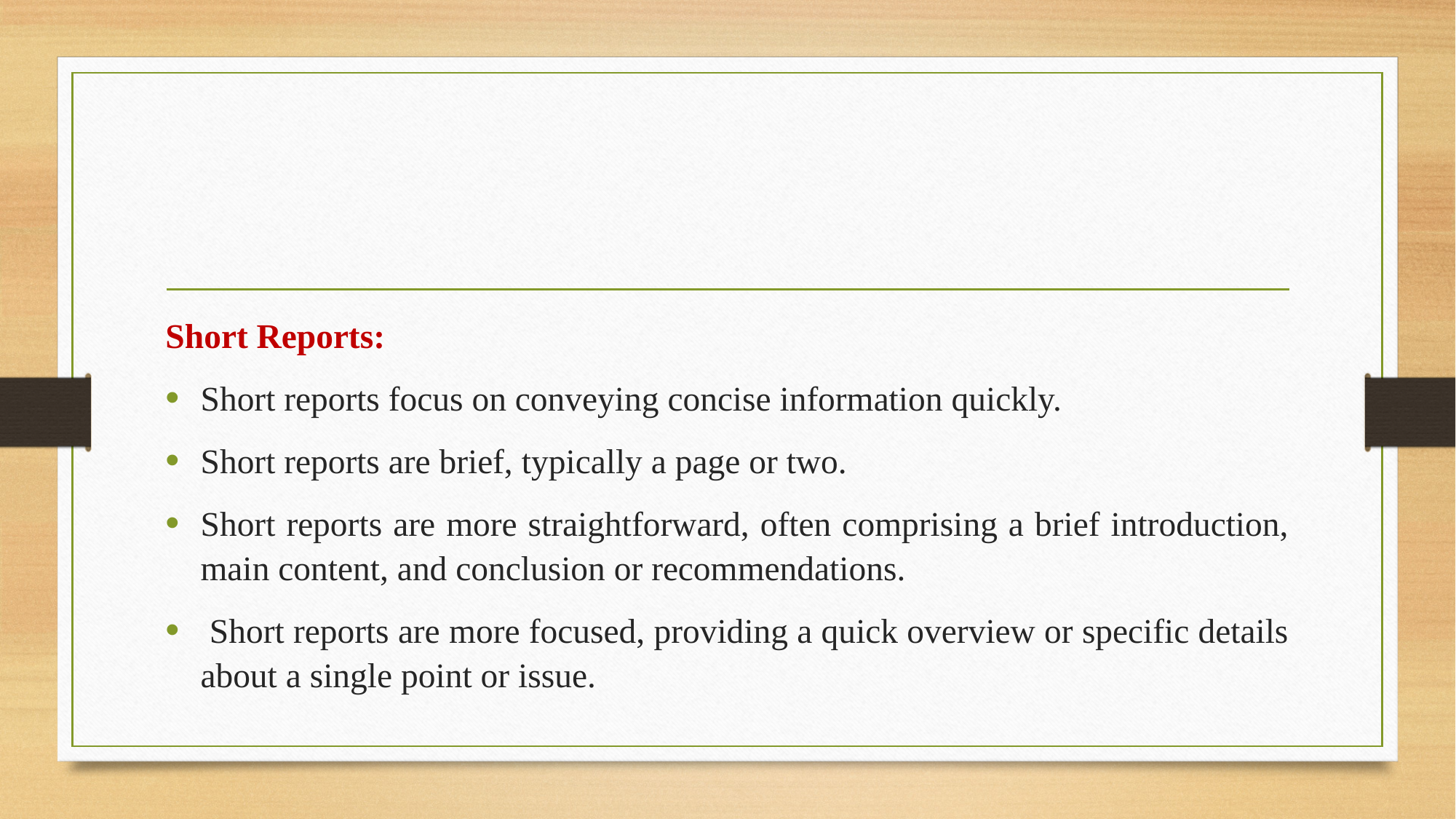

Short Reports:
Short reports focus on conveying concise information quickly.
Short reports are brief, typically a page or two.
Short reports are more straightforward, often comprising a brief introduction, main content, and conclusion or recommendations.
 Short reports are more focused, providing a quick overview or specific details about a single point or issue.